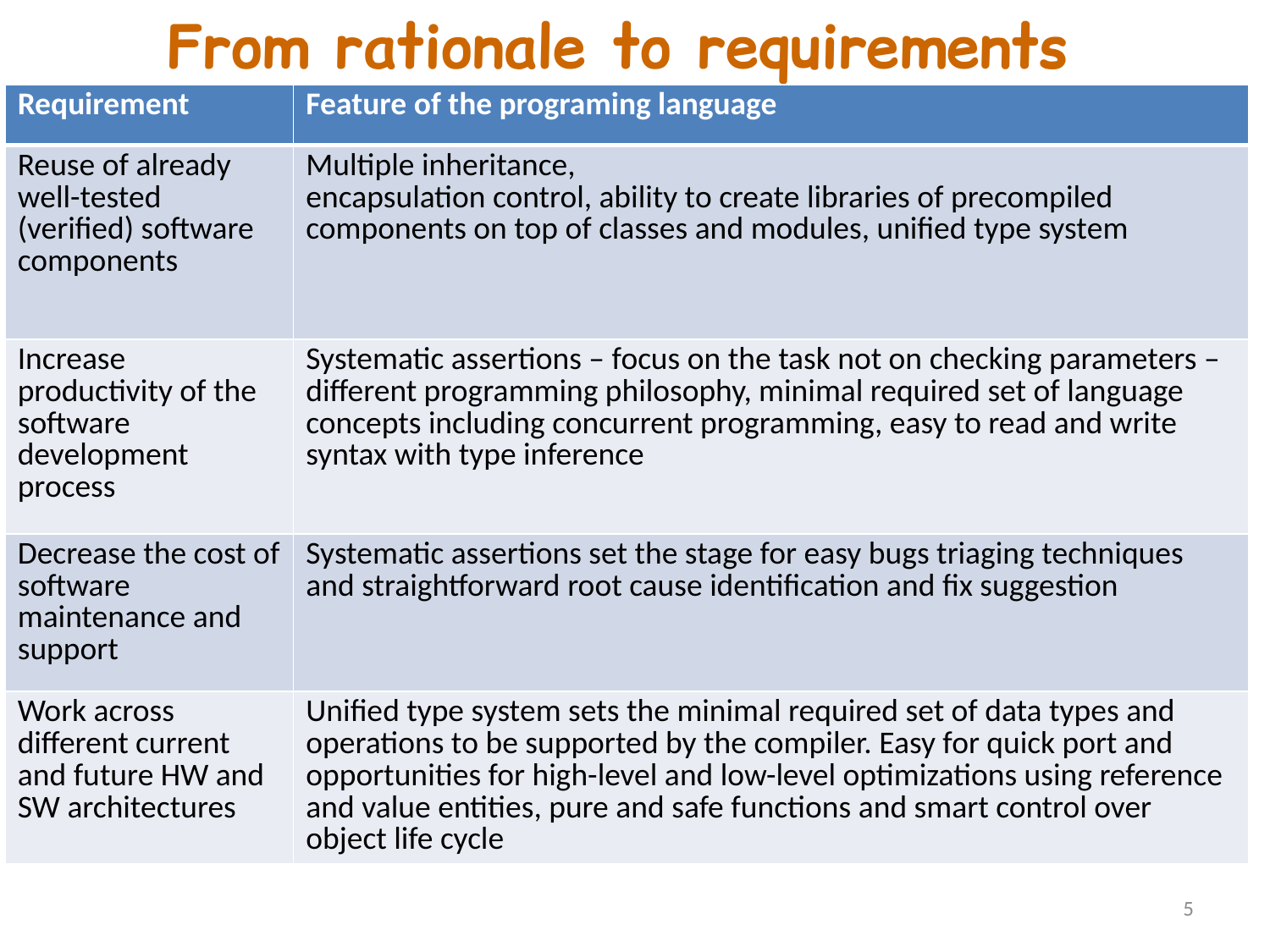

# From rationale to requirements
| Requirement | Feature of the programing language |
| --- | --- |
| Reuse of already well-tested (verified) software components | Multiple inheritance, encapsulation control, ability to create libraries of precompiled components on top of classes and modules, unified type system |
| Increase productivity of the software development process | Systematic assertions – focus on the task not on checking parameters – different programming philosophy, minimal required set of language concepts including concurrent programming, easy to read and write syntax with type inference |
| Decrease the cost of software maintenance and support | Systematic assertions set the stage for easy bugs triaging techniques and straightforward root cause identification and fix suggestion |
| Work across different current and future HW and SW architectures | Unified type system sets the minimal required set of data types and operations to be supported by the compiler. Easy for quick port and opportunities for high-level and low-level optimizations using reference and value entities, pure and safe functions and smart control over object life cycle |
5